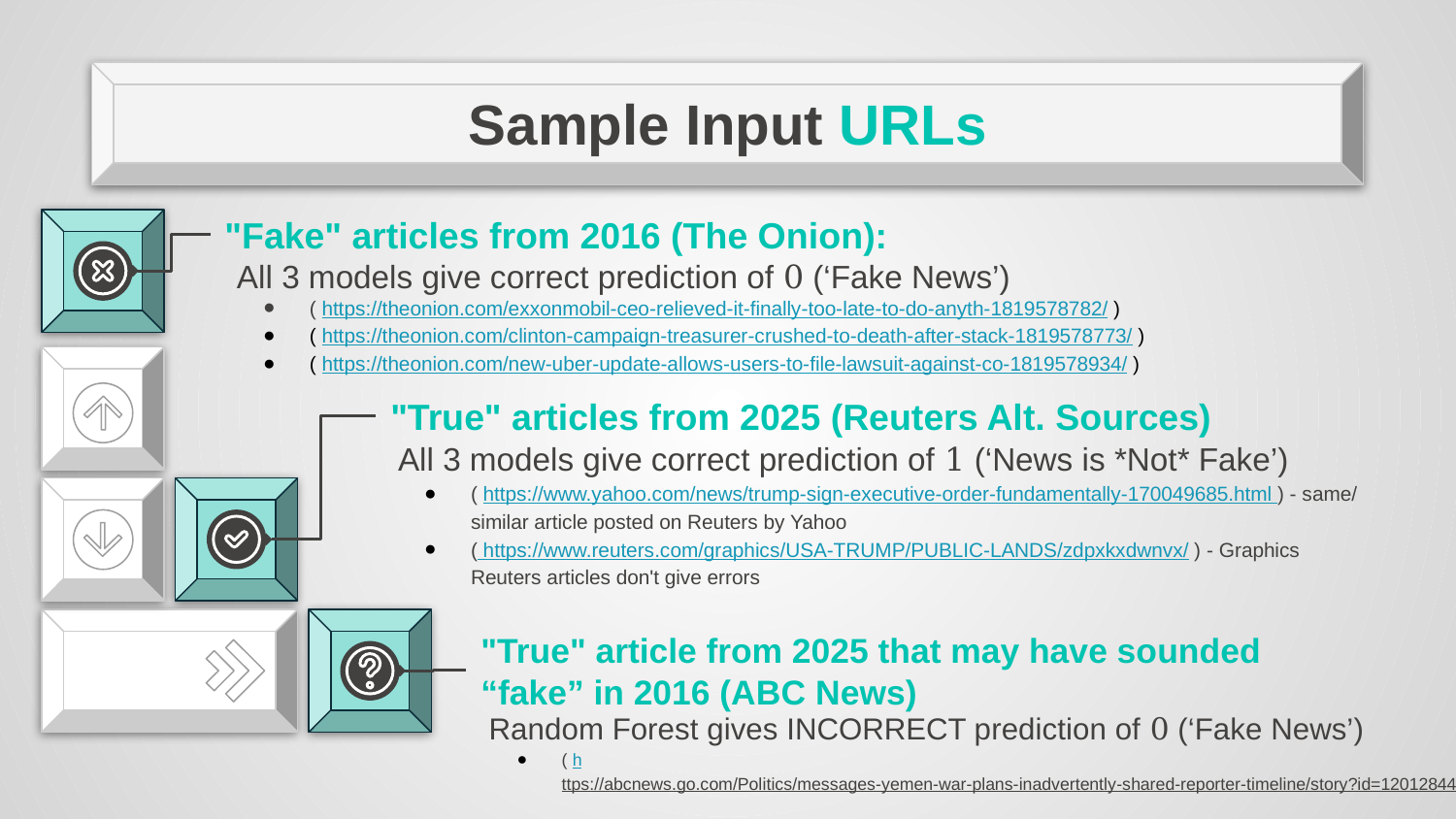

Sample Input URLs
# "Fake" articles from 2016 (The Onion):

All 3 models give correct prediction of 0 (‘Fake News’)
( https://theonion.com/exxonmobil-ceo-relieved-it-finally-too-late-to-do-anyth-1819578782/ )
( https://theonion.com/clinton-campaign-treasurer-crushed-to-death-after-stack-1819578773/ )
( https://theonion.com/new-uber-update-allows-users-to-file-lawsuit-against-co-1819578934/ )

"True" articles from 2025 (Reuters Alt. Sources)
All 3 models give correct prediction of 1 (‘News is *Not* Fake’)
( https://www.yahoo.com/news/trump-sign-executive-order-fundamentally-170049685.html ) - same/ similar article posted on Reuters by Yahoo
( https://www.reuters.com/graphics/USA-TRUMP/PUBLIC-LANDS/zdpxkxdwnvx/ ) - Graphics Reuters articles don't give errors

"True" article from 2025 that may have sounded “fake” in 2016 (ABC News)

Random Forest gives INCORRECT prediction of 0 (‘Fake News’)
( https://abcnews.go.com/Politics/messages-yemen-war-plans-inadvertently-shared-reporter-timeline/story?id=120128447 )